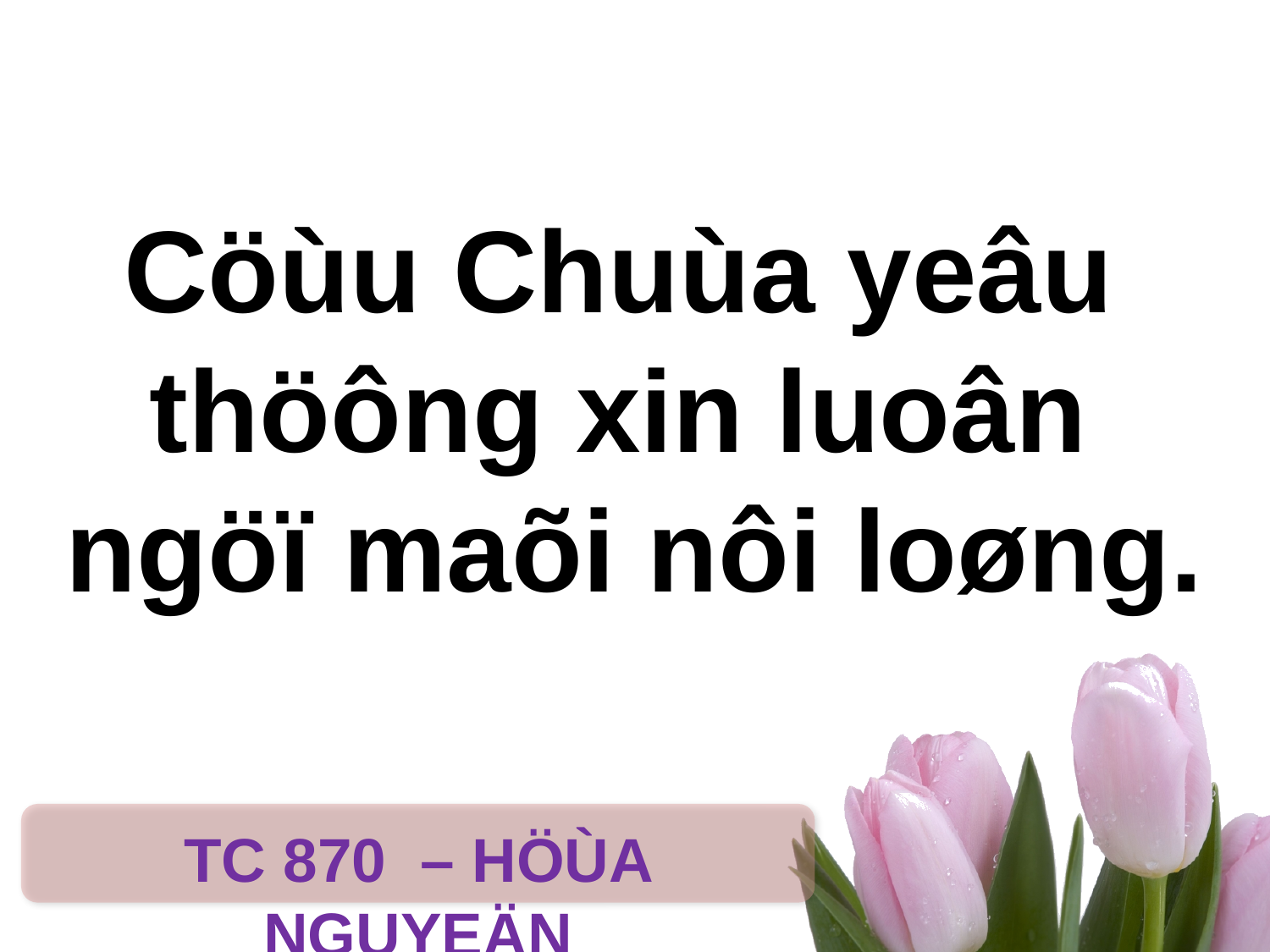

Cöùu Chuùa yeâu
thöông xin luoân
ngöï maõi nôi loøng.

TC 870  – HÖÙA NGUYEÄN